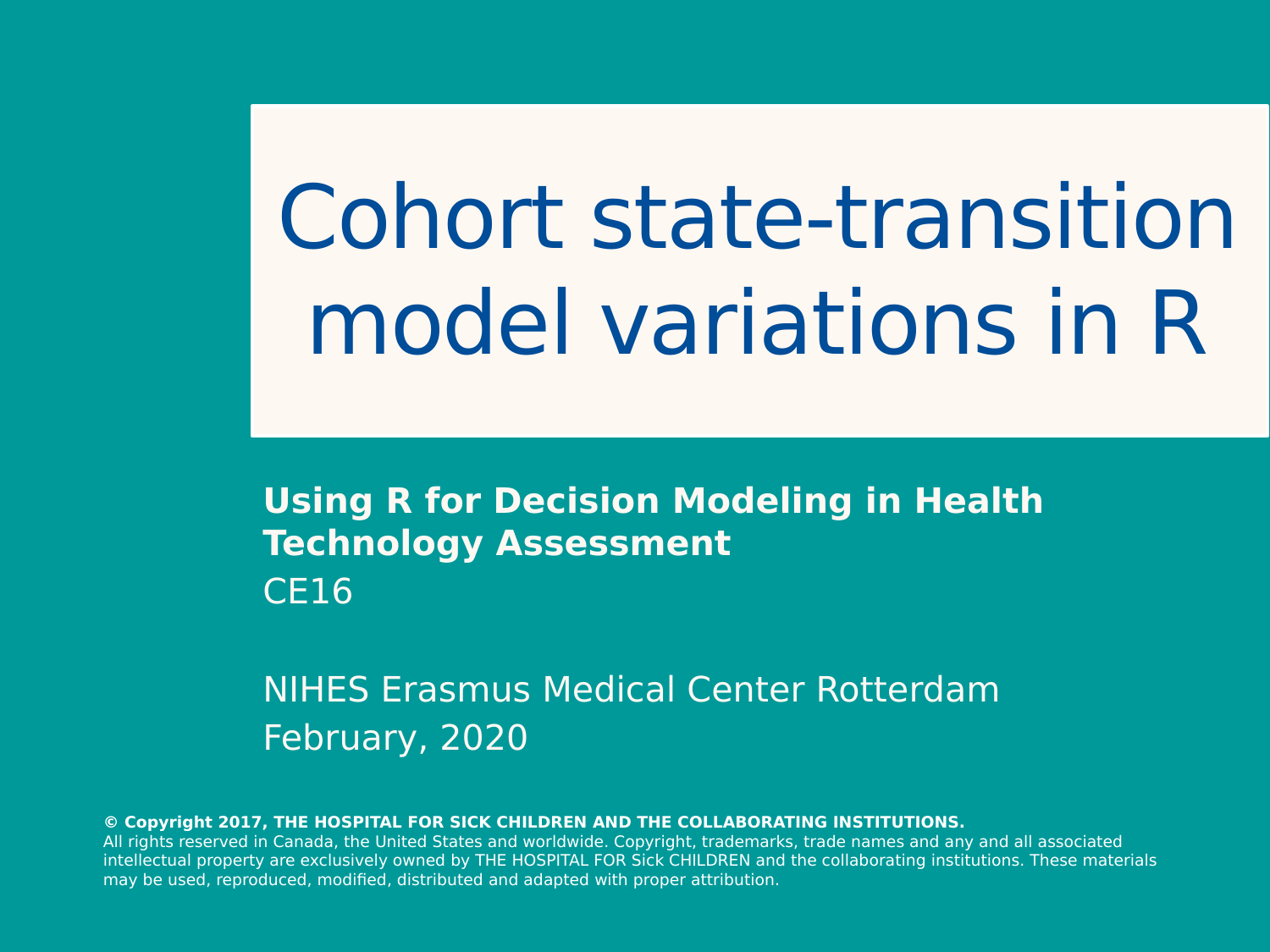

# Cohort state-transition model variations in R
Using R for Decision Modeling in Health Technology Assessment
CE16

NIHES Erasmus Medical Center Rotterdam
February, 2020
1